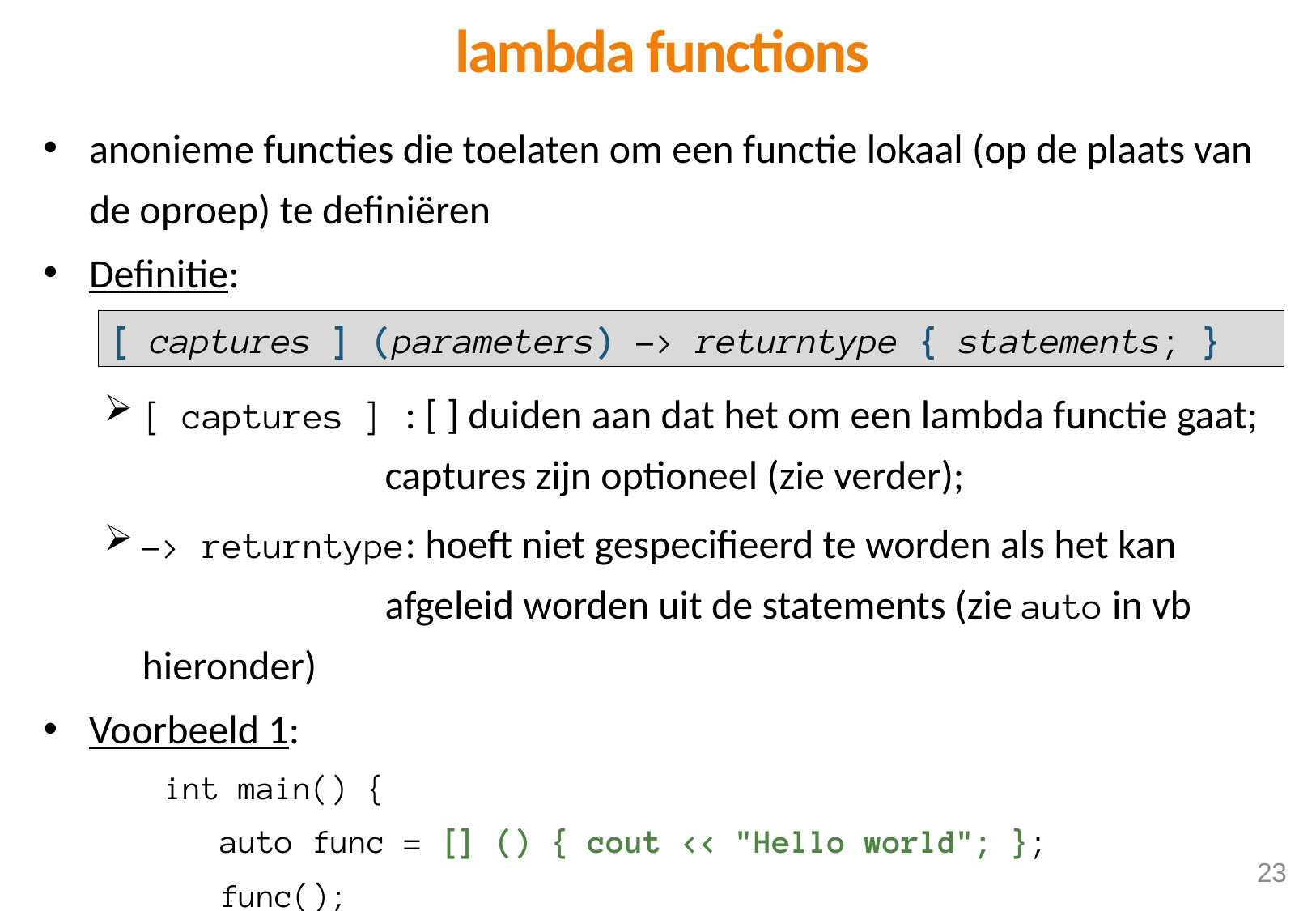

lambda functions
anonieme functies die toelaten om een functie lokaal (op de plaats van de oproep) te definiëren
Definitie:

[ captures ] : [ ] duiden aan dat het om een lambda functie gaat; 		captures zijn optioneel (zie verder);
-> returntype: hoeft niet gespecifieerd te worden als het kan 			afgeleid worden uit de statements (zie auto in vb hieronder)
Voorbeeld 1:
	int main() {
   	   auto func = [] () { cout << "Hello world"; };
   	   func();
	}
[ captures ] (parameters) -> returntype { statements; }
23